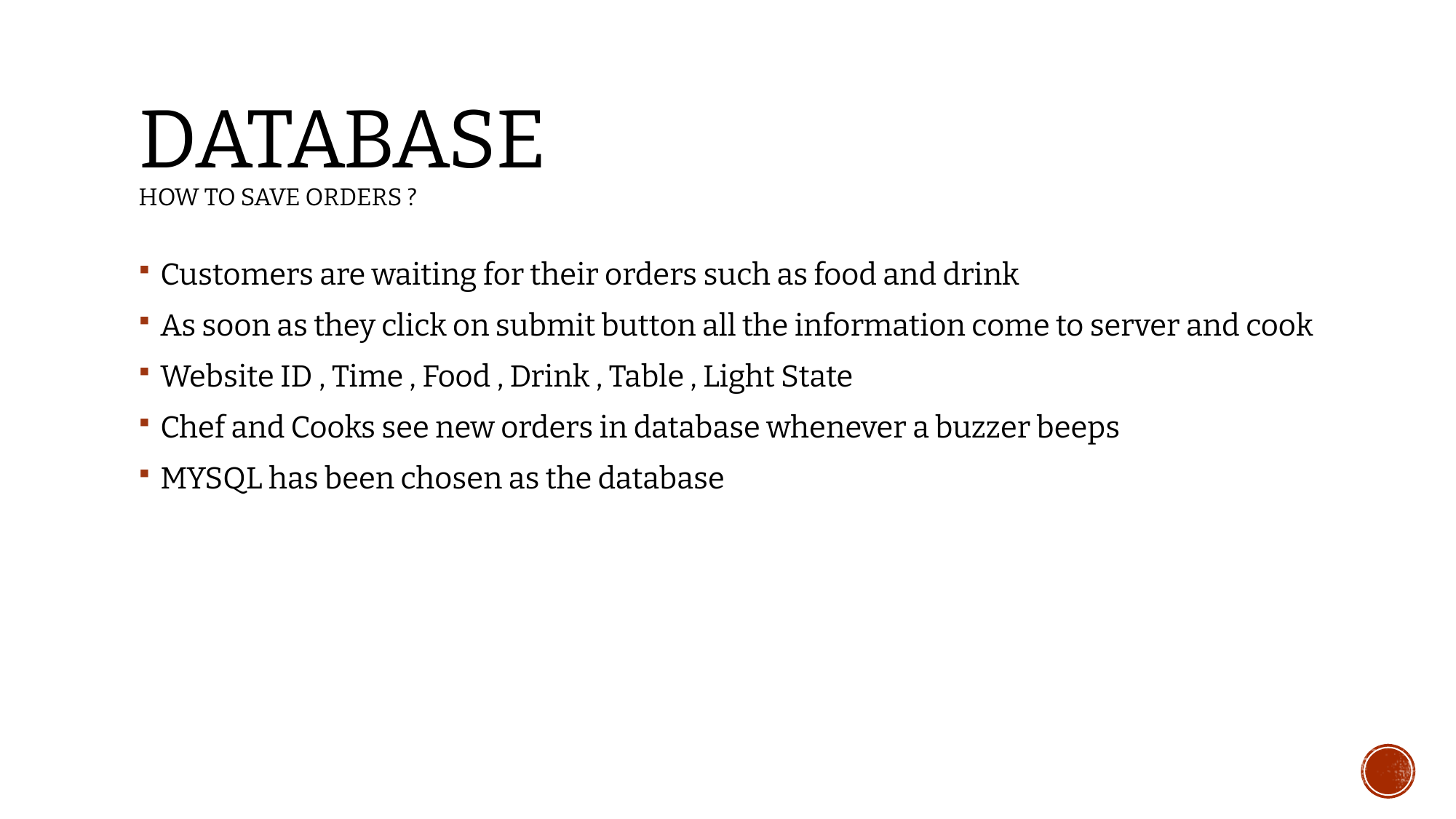

# Database how to save orders ?
Customers are waiting for their orders such as food and drink
As soon as they click on submit button all the information come to server and cook
Website ID , Time , Food , Drink , Table , Light State
Chef and Cooks see new orders in database whenever a buzzer beeps
MYSQL has been chosen as the database